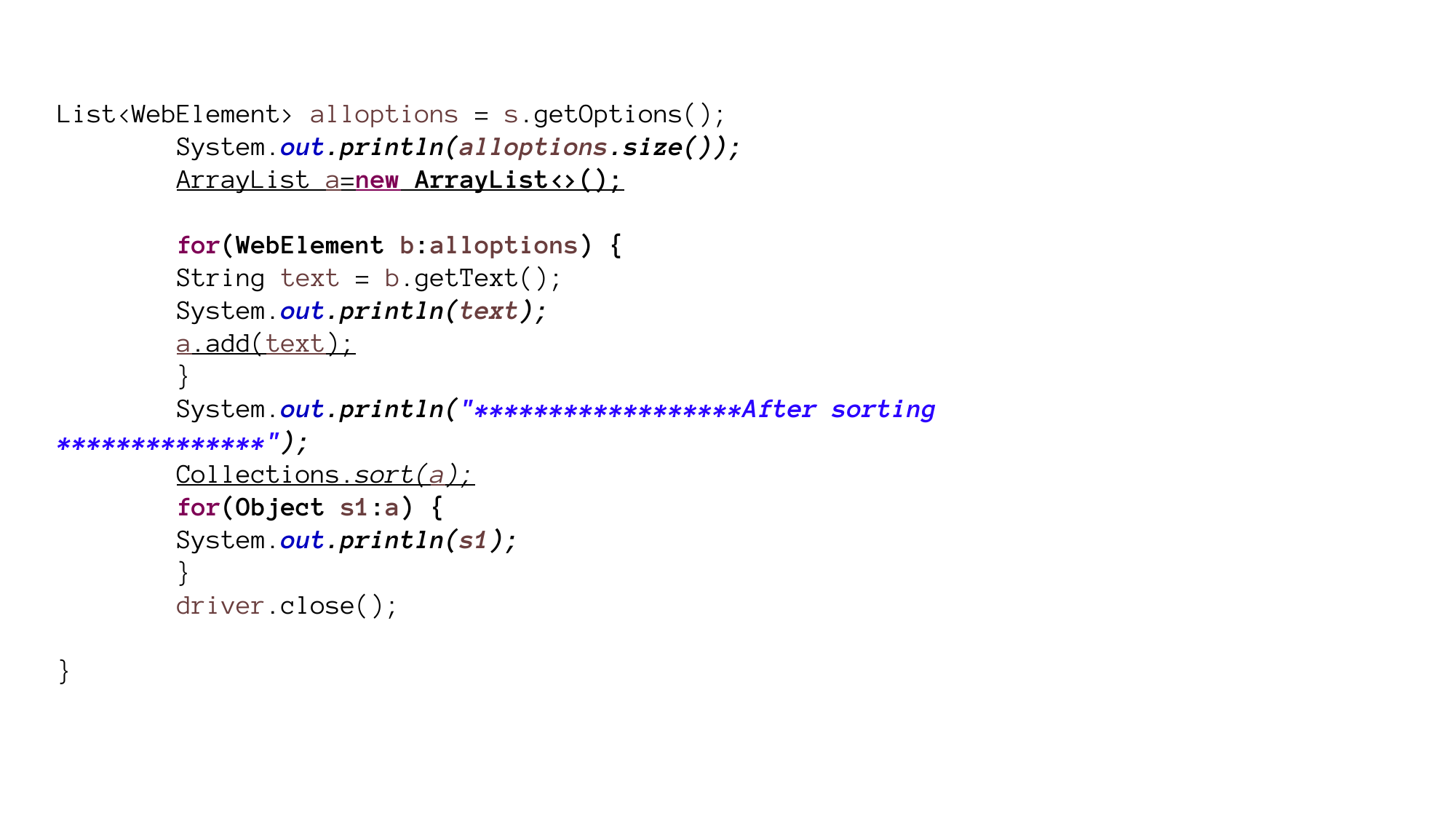

List<WebElement> alloptions = s.getOptions();
        System.out.println(alloptions.size());
        ArrayList a=new ArrayList<>();

        for(WebElement b:alloptions) {
        String text = b.getText();
        System.out.println(text);
        a.add(text);
        }
        System.out.println("******************After sorting **************");
        Collections.sort(a);
        for(Object s1:a) {
        System.out.println(s1);
        }
        driver.close();

}
#